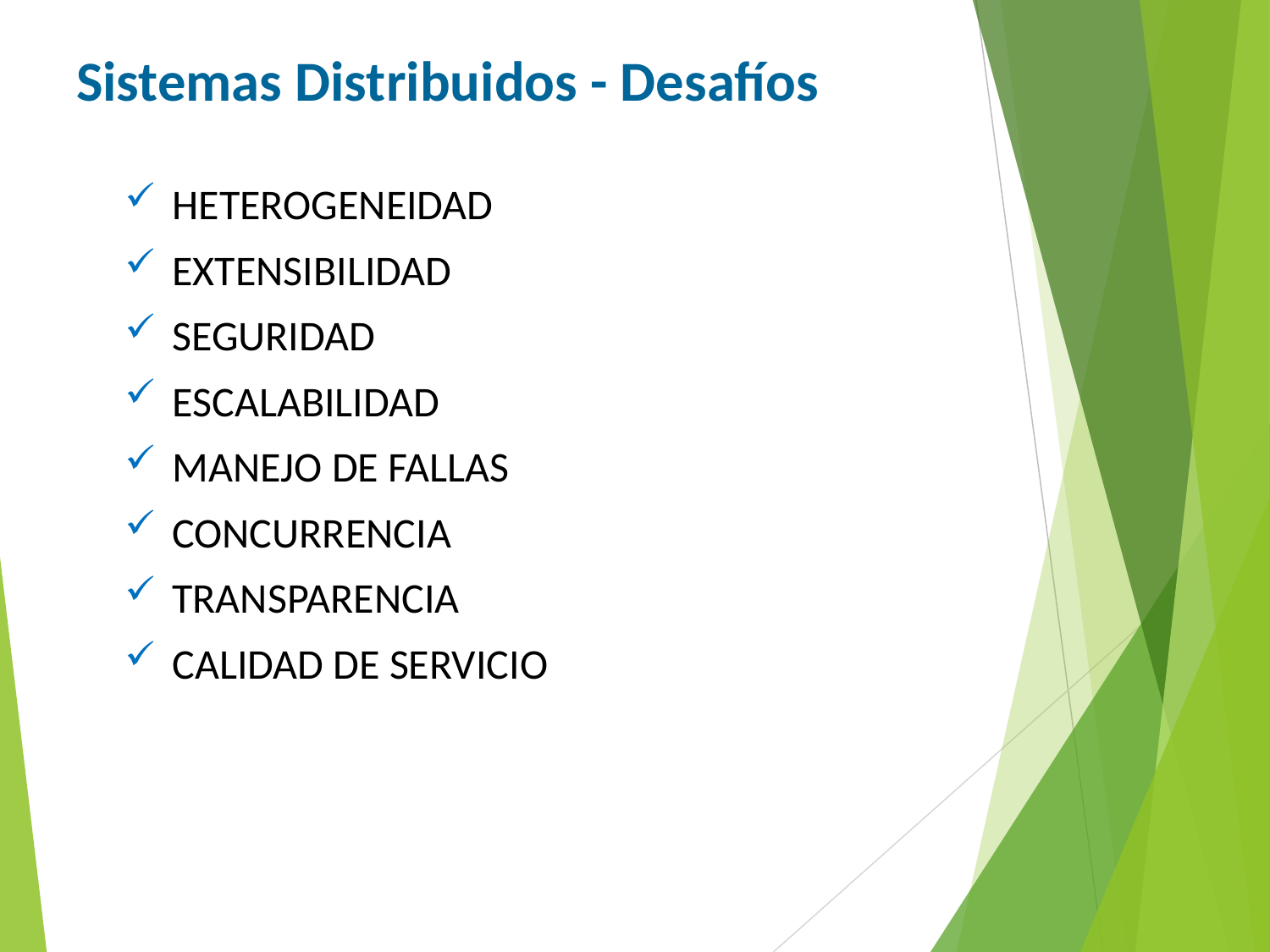

Sistemas Distribuidos - Desafíos
Heterogeneidad
Extensibilidad
Seguridad
Escalabilidad
Manejo de Fallas
Concurrencia
Transparencia
Calidad de Servicio